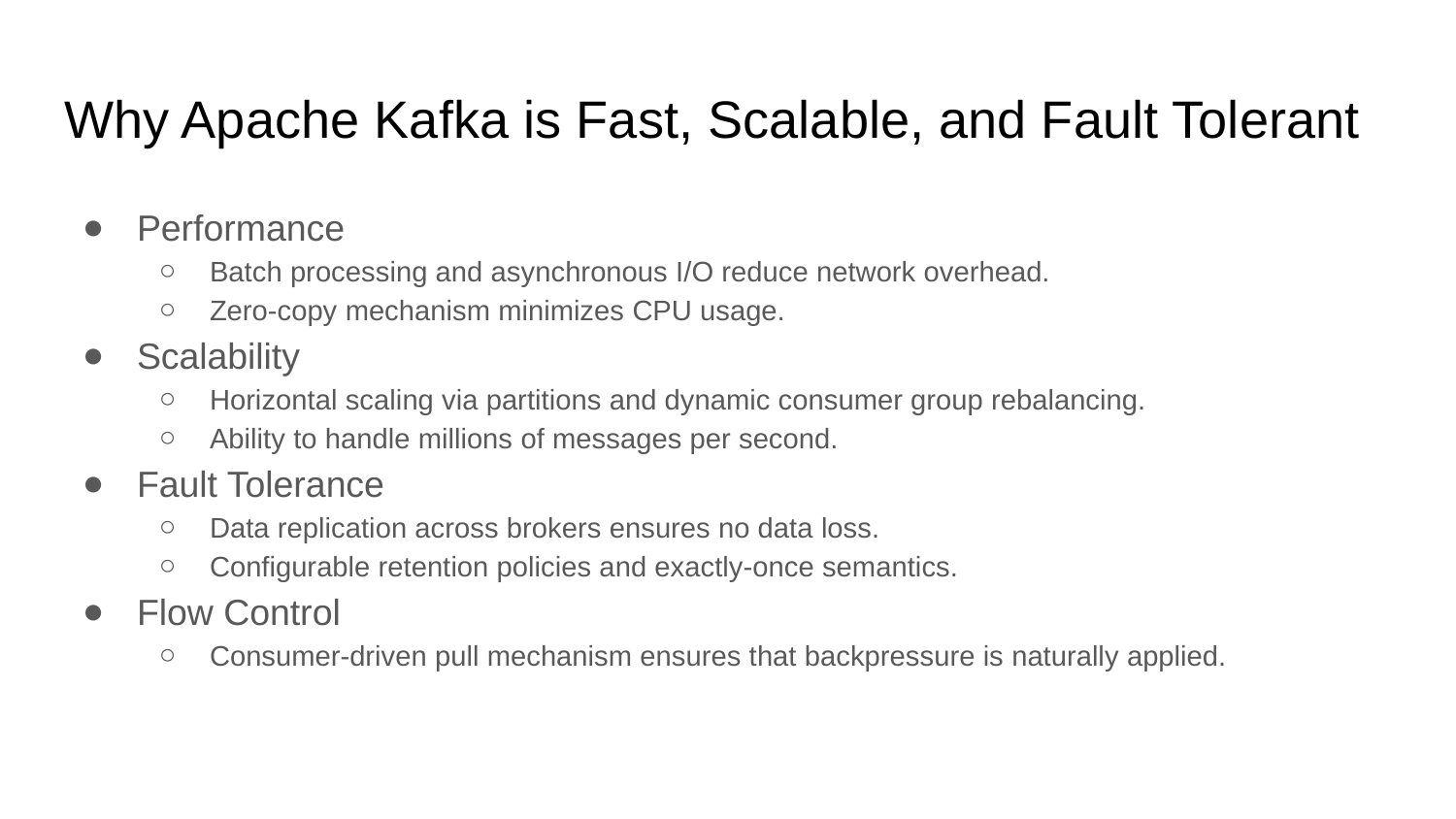

# Why Apache Kafka is Fast, Scalable, and Fault Tolerant
Performance
Batch processing and asynchronous I/O reduce network overhead.
Zero-copy mechanism minimizes CPU usage.
Scalability
Horizontal scaling via partitions and dynamic consumer group rebalancing.
Ability to handle millions of messages per second.
Fault Tolerance
Data replication across brokers ensures no data loss.
Configurable retention policies and exactly-once semantics.
Flow Control
Consumer-driven pull mechanism ensures that backpressure is naturally applied.